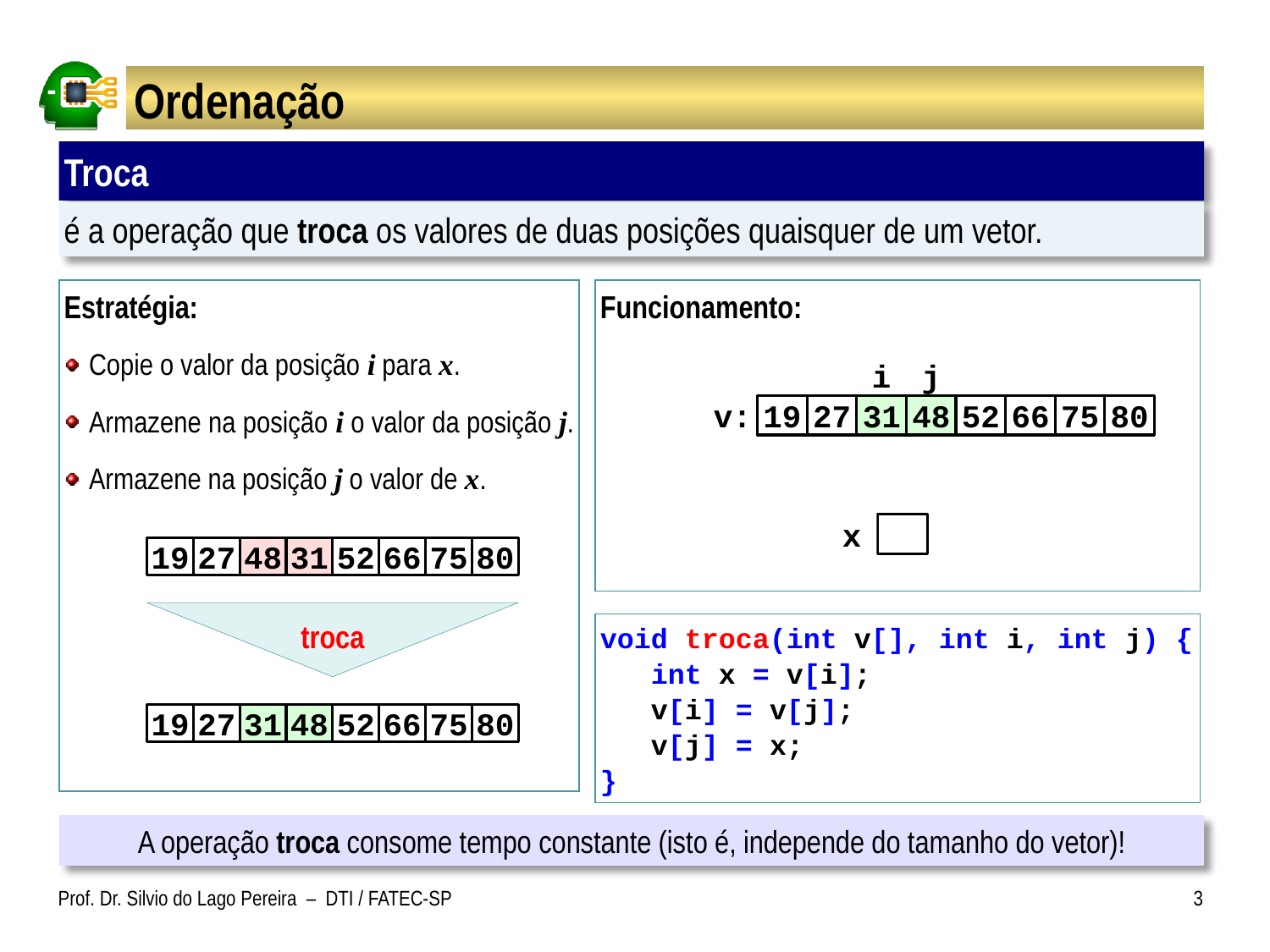

# Ordenação
Troca
é a operação que troca os valores de duas posições quaisquer de um vetor.
Estratégia:
Copie o valor da posição i para x.
Armazene na posição i o valor da posição j.
Armazene na posição j o valor de x.

19
27
48
31
52
66
75
80
troca
19
27
31
48
52
66
75
80
Funcionamento:

i
j
v:
19
27
48
31
52
66
75
80
x

i
j
v:
19
27
48
31
52
66
75
80
x

i
j
v:
19
27
48
31
52
66
75
80
x
48

i
j
v:
19
27
48
31
52
66
75
80
x
48

i
j
v:
19
27
31
31
52
66
75
80
x
48

i
j
v:
19
27
31
31
52
66
75
80
x
48

i
j
v:
19
27
31
48
52
66
75
80
x

i
j
v:
19
27
31
48
52
66
75
80
x

void troca(int v[], int i, int j) {
   int x = v[i];
   v[i] = v[j];
   v[j] = x;
}
A operação troca consome tempo constante (isto é, independe do tamanho do vetor)!
Prof. Dr. Silvio do Lago Pereira  –  DTI / FATEC-SP
3